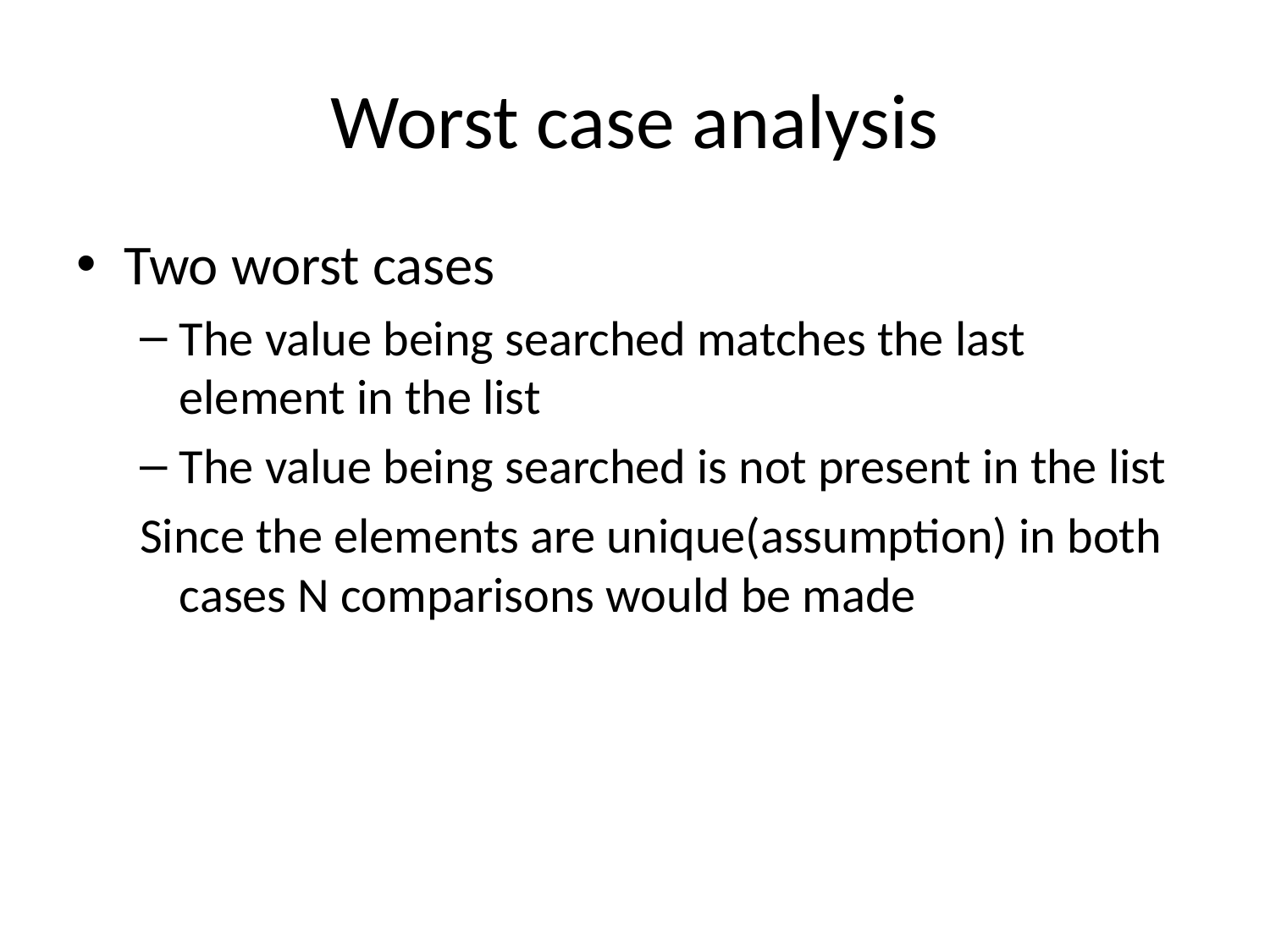

# Worst case analysis
Two worst cases
The value being searched matches the last element in the list
The value being searched is not present in the list
Since the elements are unique(assumption) in both cases N comparisons would be made